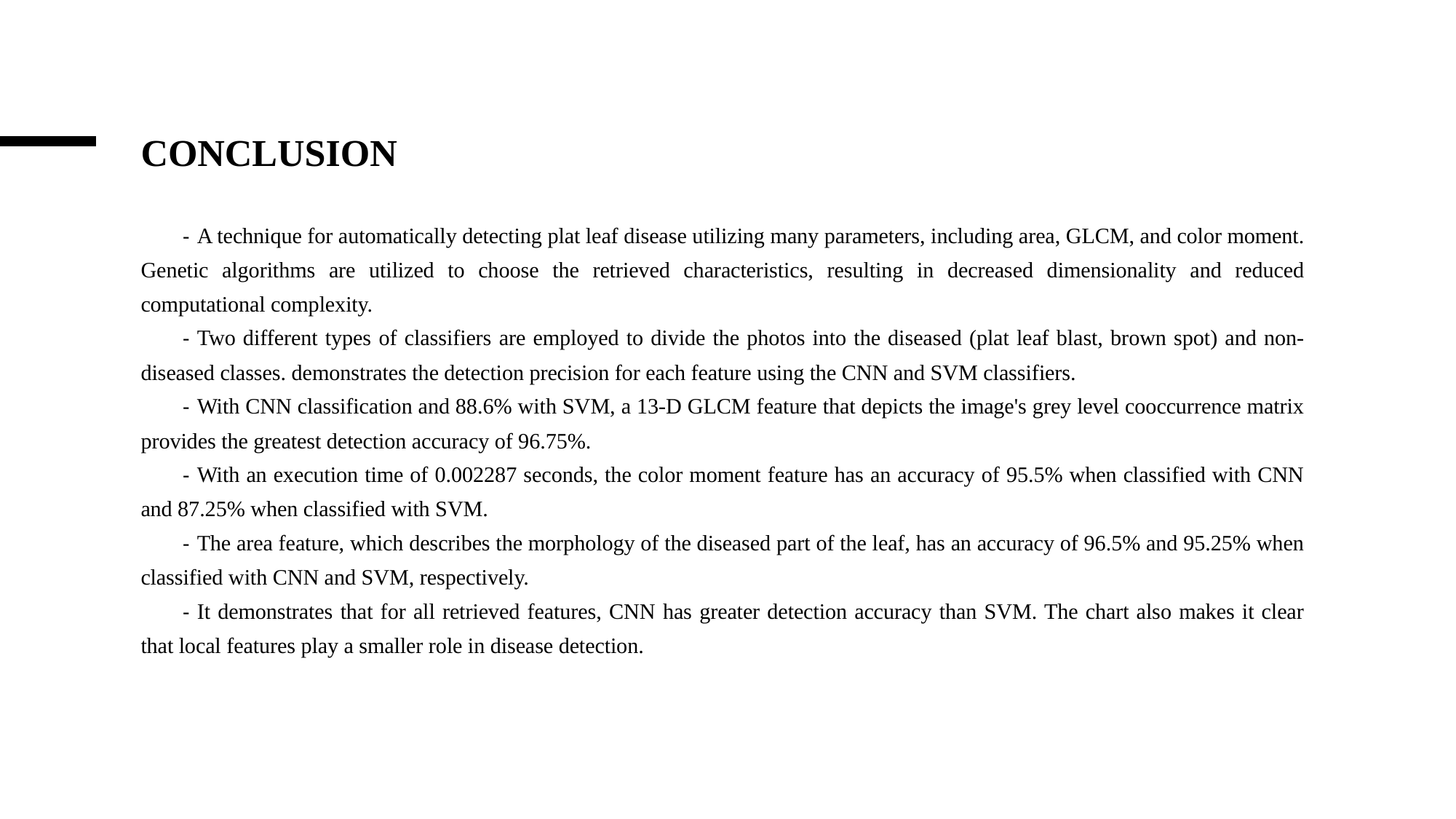

# CONCLUSION
A technique for automatically detecting plat leaf disease utilizing many parameters, including area, GLCM, and color moment. Genetic algorithms are utilized to choose the retrieved characteristics, resulting in decreased dimensionality and reduced computational complexity.
Two different types of classifiers are employed to divide the photos into the diseased (plat leaf blast, brown spot) and non-diseased classes. demonstrates the detection precision for each feature using the CNN and SVM classifiers.
With CNN classification and 88.6% with SVM, a 13-D GLCM feature that depicts the image's grey level cooccurrence matrix provides the greatest detection accuracy of 96.75%.
With an execution time of 0.002287 seconds, the color moment feature has an accuracy of 95.5% when classified with CNN and 87.25% when classified with SVM.
The area feature, which describes the morphology of the diseased part of the leaf, has an accuracy of 96.5% and 95.25% when classified with CNN and SVM, respectively.
It demonstrates that for all retrieved features, CNN has greater detection accuracy than SVM. The chart also makes it clear that local features play a smaller role in disease detection.